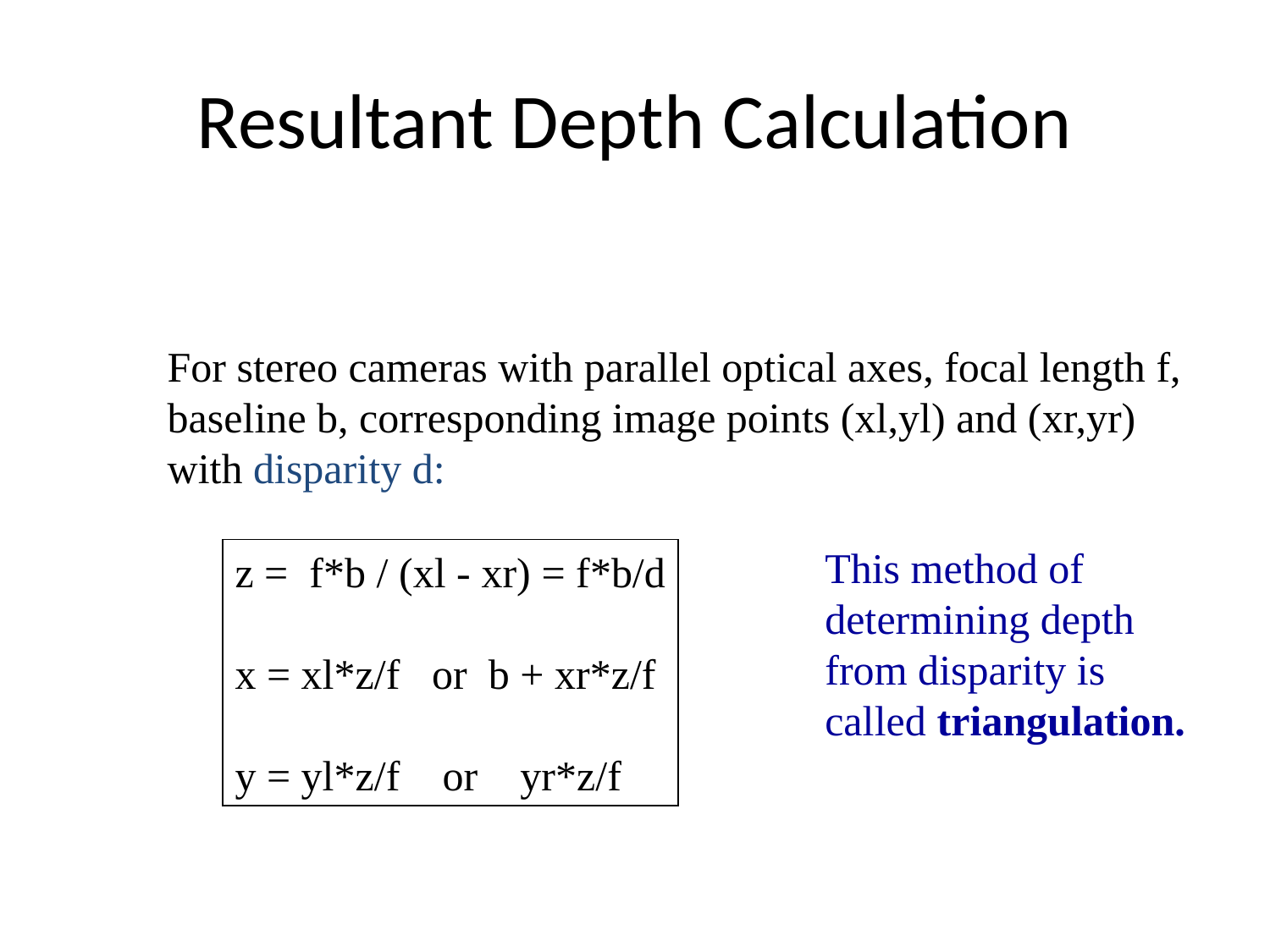

# Resultant Depth Calculation
For stereo cameras with parallel optical axes, focal length f,
baseline b, corresponding image points (xl,yl) and (xr,yr)
with disparity d:
This method of
determining depth
from disparity is
called triangulation.
z =  f*b / (xl - xr) = f*b/d

x = xl*z/f   or  b + xr*z/f

y = yl*z/f    or    yr*z/f